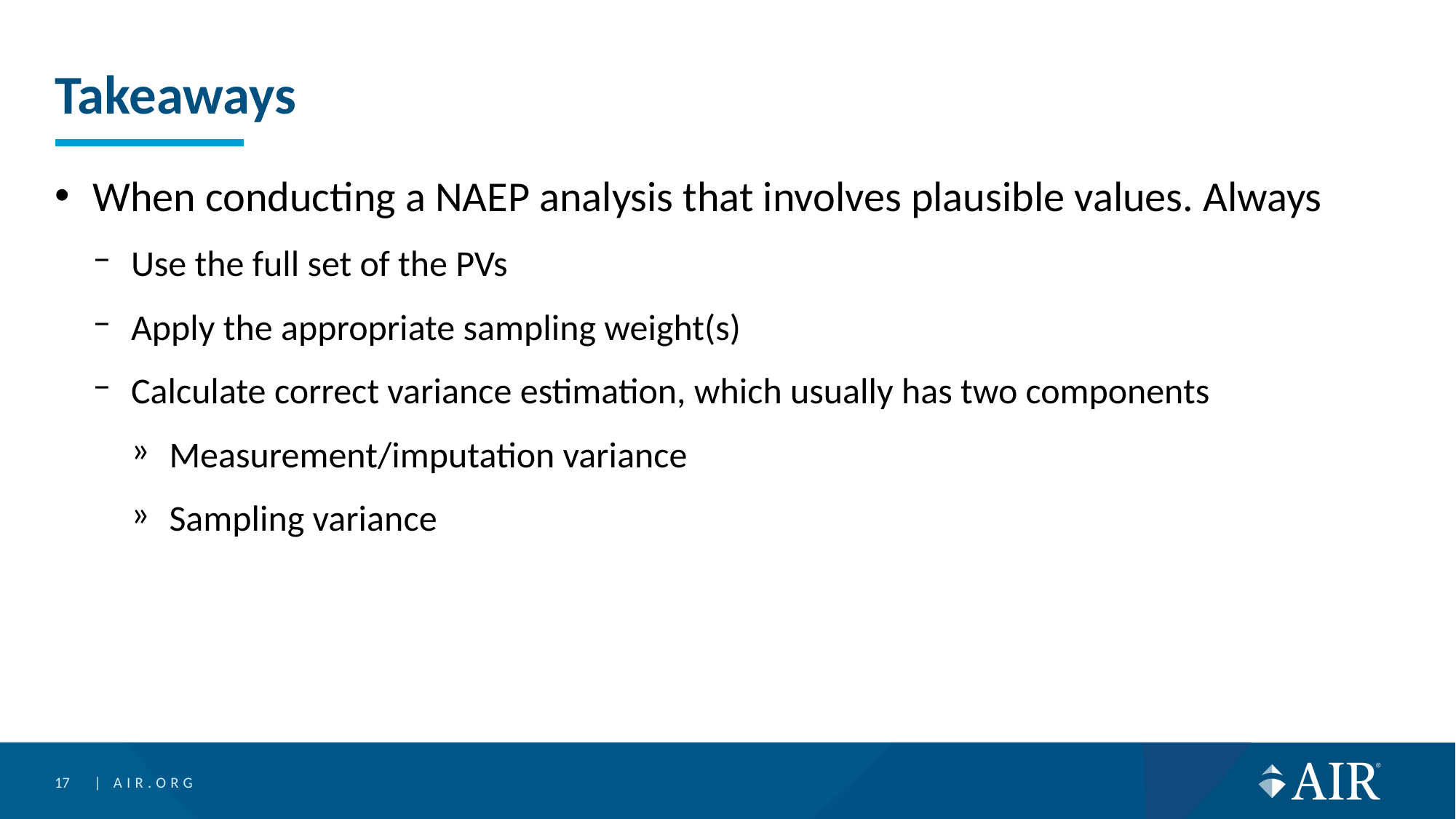

# Takeaways
When conducting a NAEP analysis that involves plausible values. Always
Use the full set of the PVs
Apply the appropriate sampling weight(s)
Calculate correct variance estimation, which usually has two components
Measurement/imputation variance
Sampling variance

17